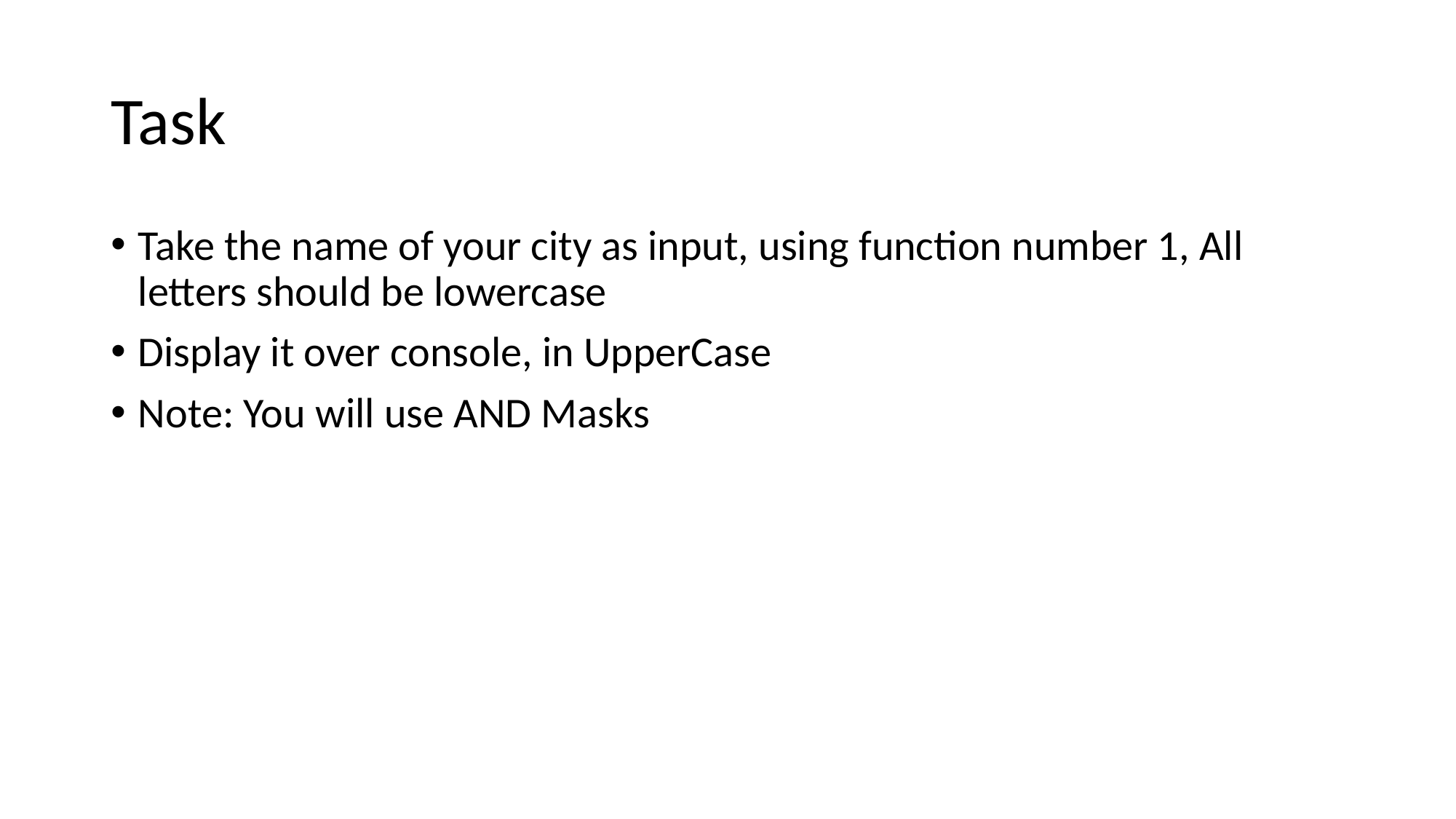

# Task
Take the name of your city as input, using function number 1, All letters should be lowercase
Display it over console, in UpperCase
Note: You will use AND Masks